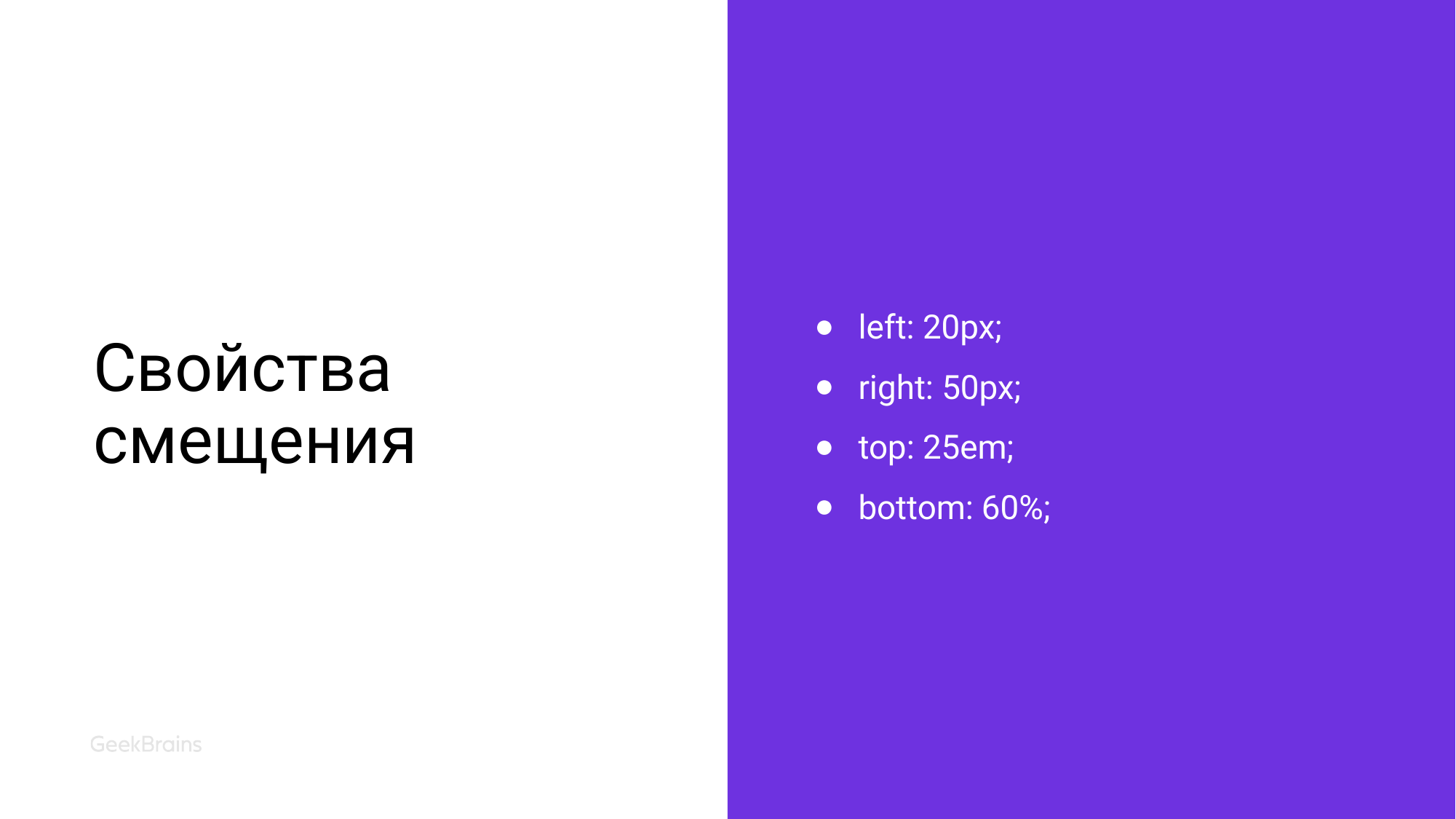

# Свойства смещения
left: 20px;
right: 50px;
top: 25em;
bottom: 60%;